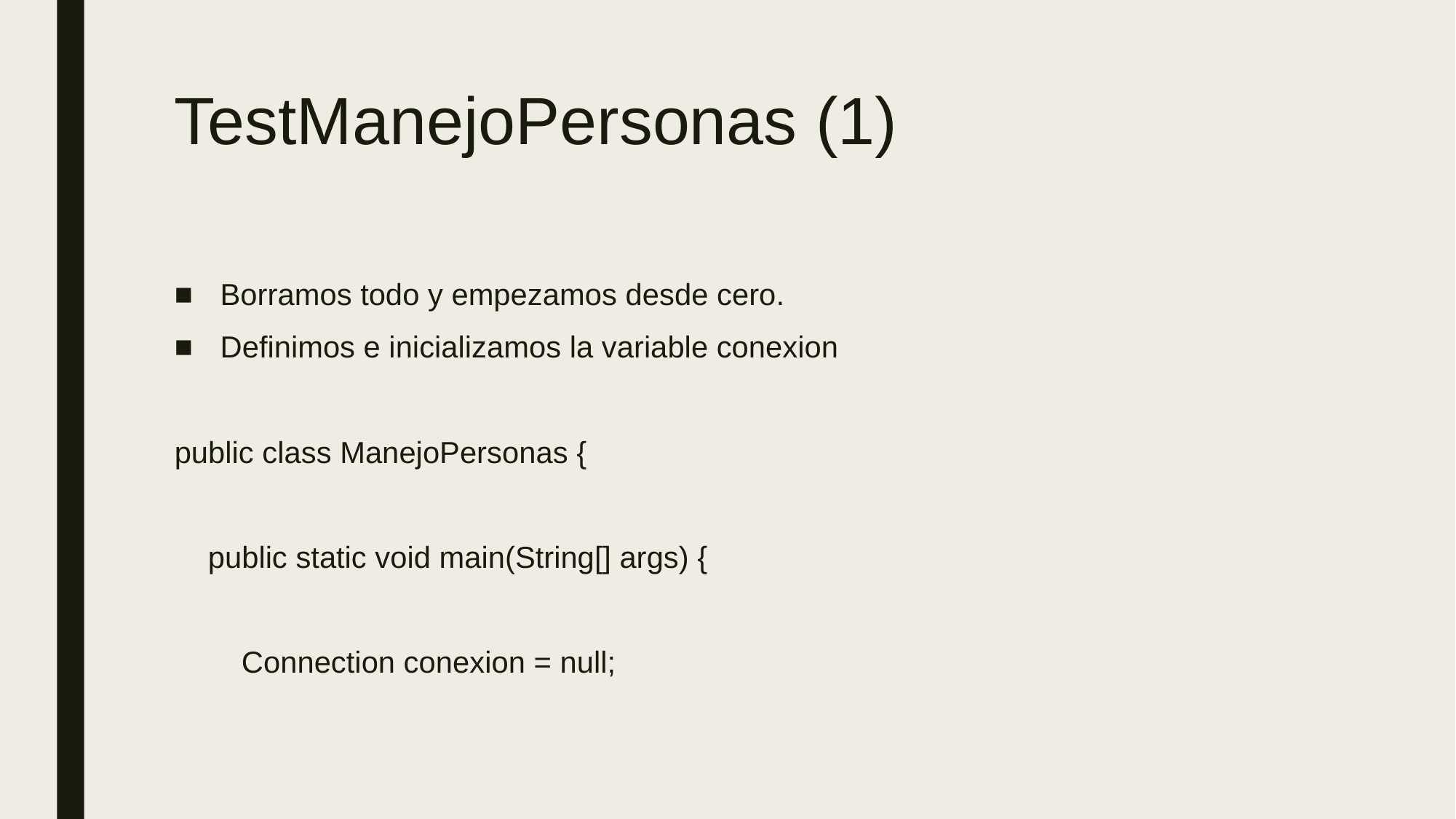

TestManejoPersonas (1)
Borramos todo y empezamos desde cero.
Definimos e inicializamos la variable conexion

public class ManejoPersonas {

    public static void main(String[] args) {

        Connection conexion = null;